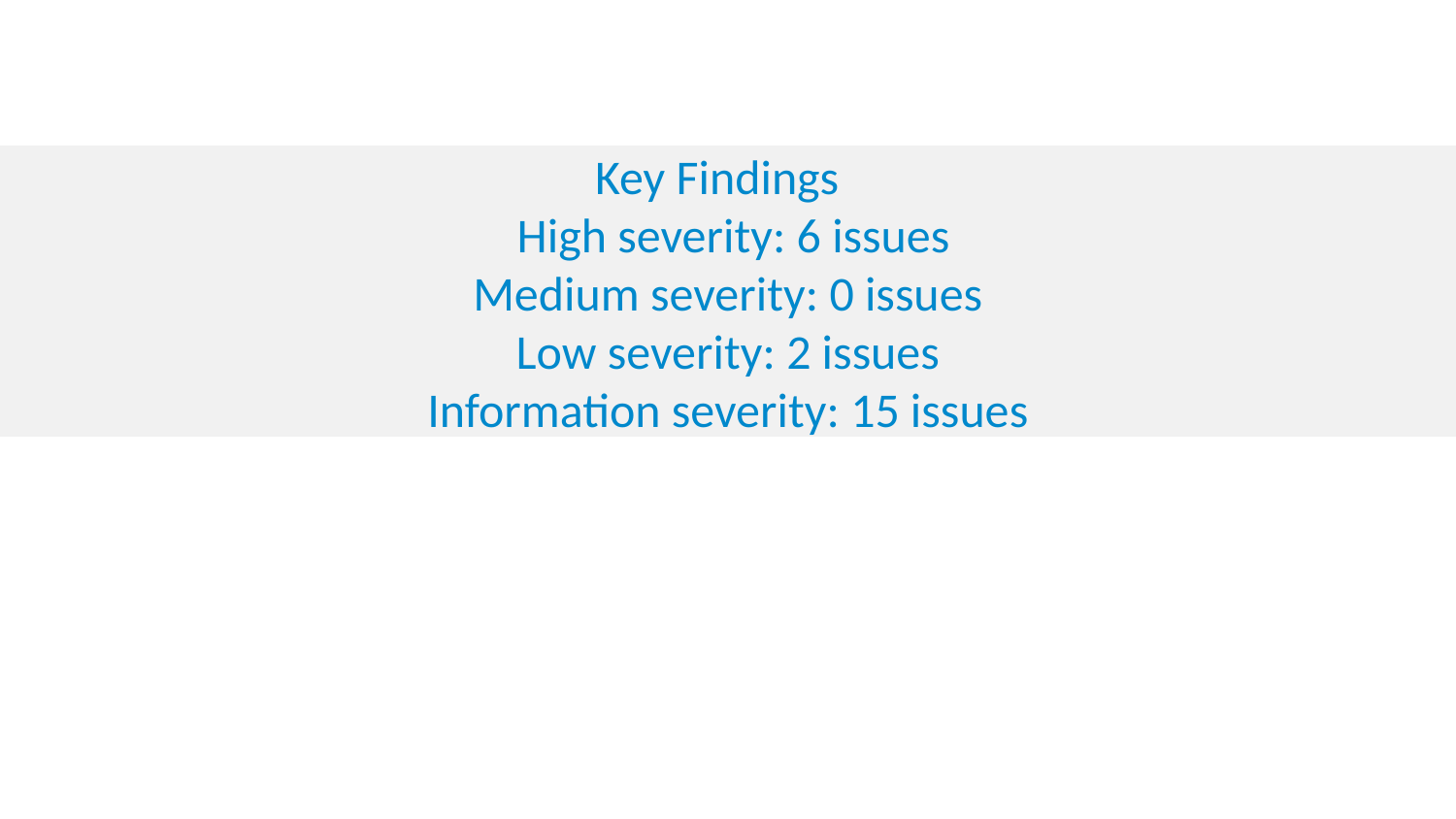

Key Findings
 High severity: 6 issues
Medium severity: 0 issues
Low severity: 2 issues
Information severity: 15 issues